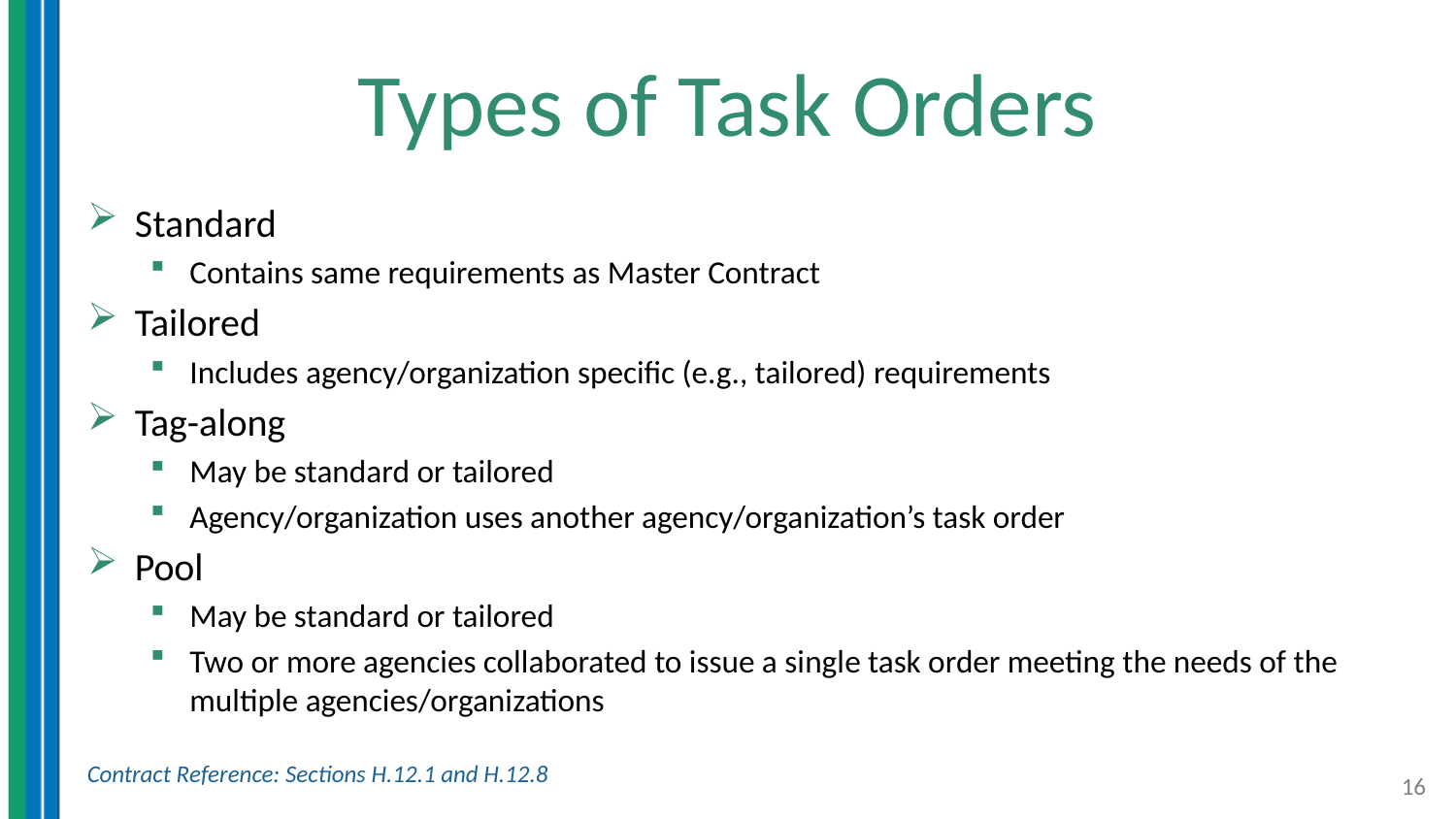

# Types of Task Orders
Standard
Contains same requirements as Master Contract
Tailored
Includes agency/organization specific (e.g., tailored) requirements
Tag-along
May be standard or tailored
Agency/organization uses another agency/organization’s task order
Pool
May be standard or tailored
Two or more agencies collaborated to issue a single task order meeting the needs of the multiple agencies/organizations
Contract Reference: Sections H.12.1 and H.12.8